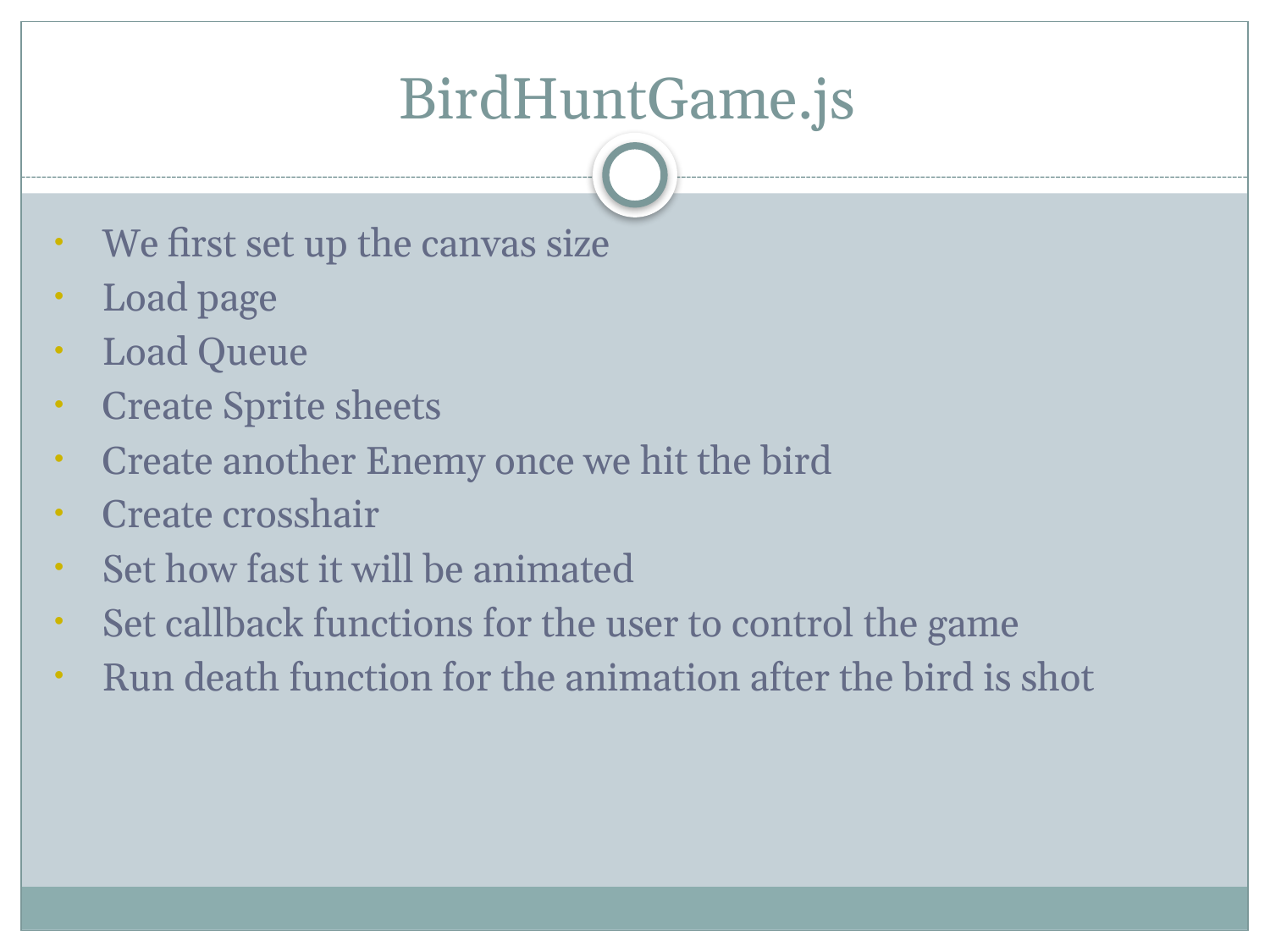

# BirdHuntGame.js
We first set up the canvas size
Load page
Load Queue
Create Sprite sheets
Create another Enemy once we hit the bird
Create crosshair
Set how fast it will be animated
Set callback functions for the user to control the game
Run death function for the animation after the bird is shot